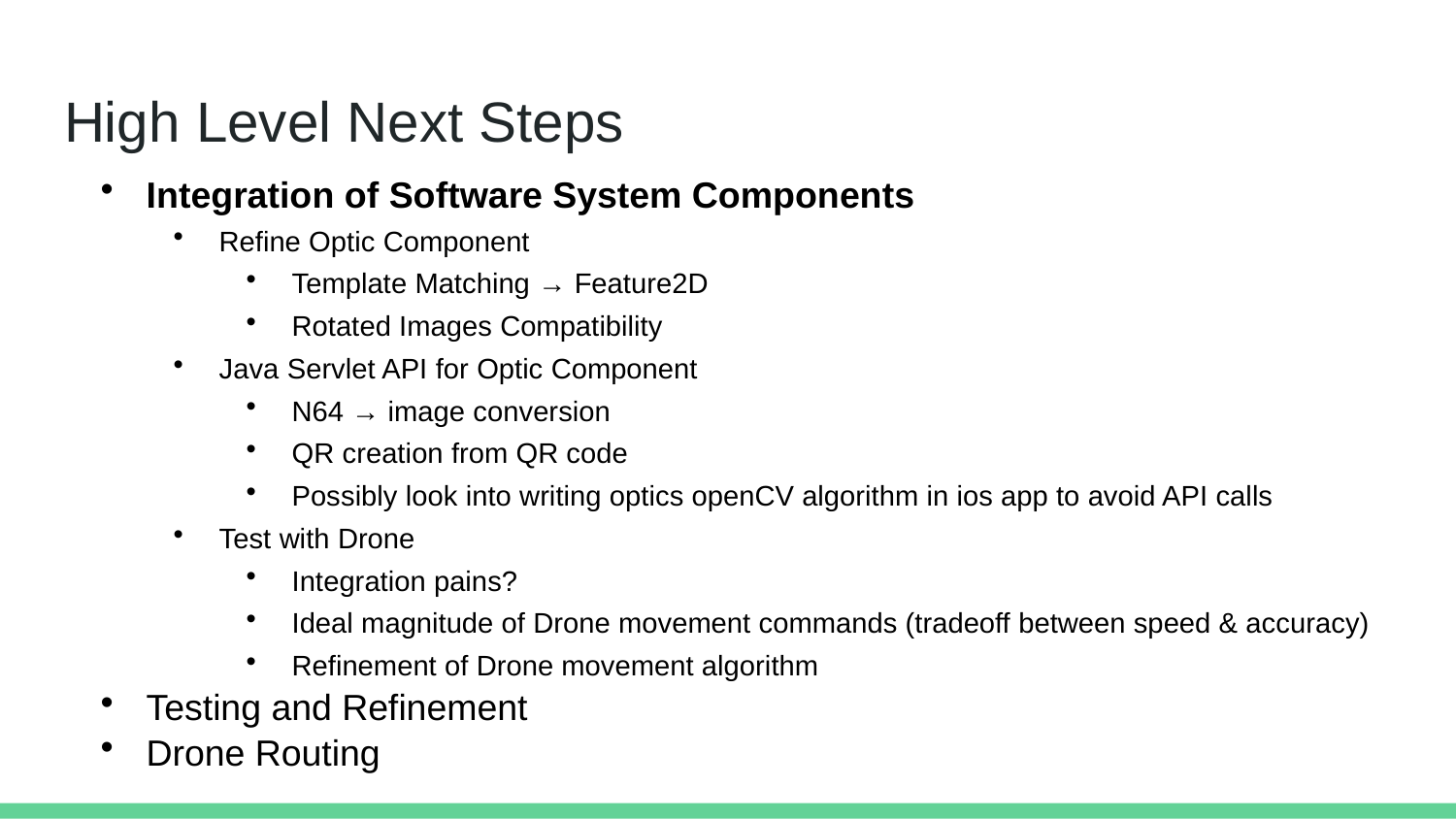

# High Level Next Steps
Integration of Software System Components
Refine Optic Component
Template Matching → Feature2D
Rotated Images Compatibility
Java Servlet API for Optic Component
N64 → image conversion
QR creation from QR code
Possibly look into writing optics openCV algorithm in ios app to avoid API calls
Test with Drone
Integration pains?
Ideal magnitude of Drone movement commands (tradeoff between speed & accuracy)
Refinement of Drone movement algorithm
Testing and Refinement
Drone Routing